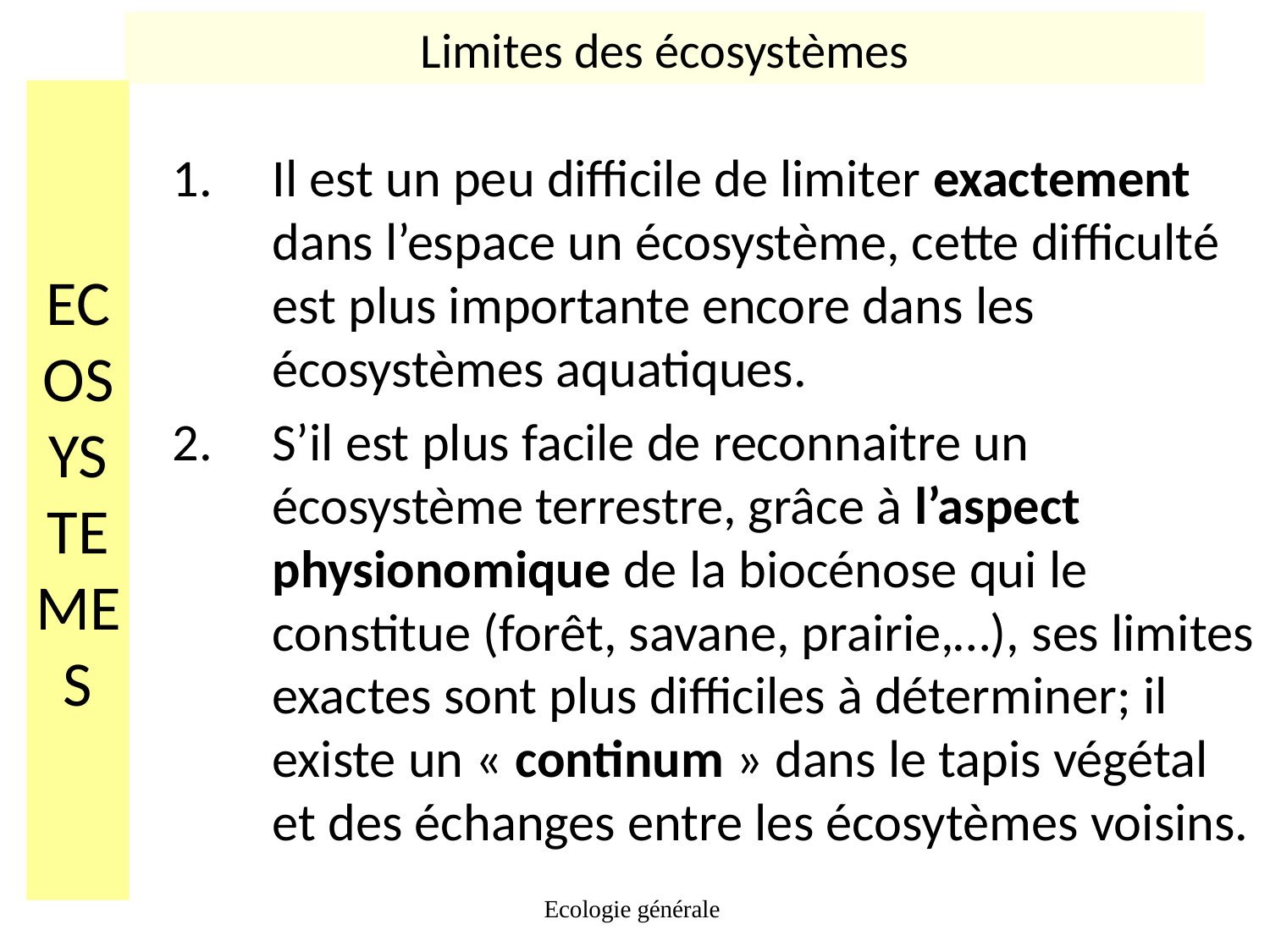

Limites des écosystèmes
# ECOSYSTEMES
Il est un peu difficile de limiter exactement dans l’espace un écosystème, cette difficulté est plus importante encore dans les écosystèmes aquatiques.
S’il est plus facile de reconnaitre un écosystème terrestre, grâce à l’aspect physionomique de la biocénose qui le constitue (forêt, savane, prairie,…), ses limites exactes sont plus difficiles à déterminer; il existe un « continum » dans le tapis végétal et des échanges entre les écosytèmes voisins.

Ecologie générale